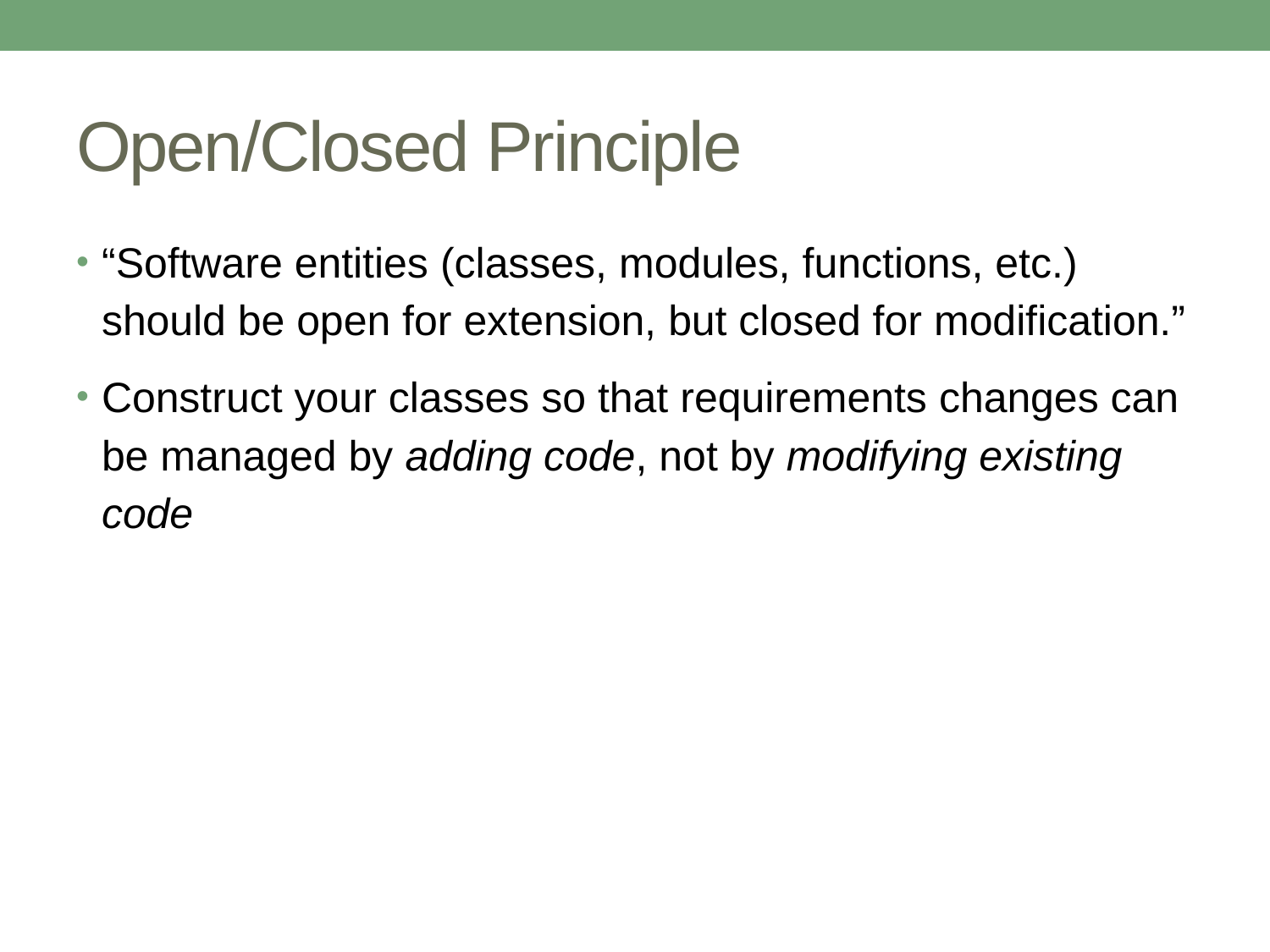

# Open/Closed Principle
“Software entities (classes, modules, functions, etc.) should be open for extension, but closed for modification.”
Construct your classes so that requirements changes can be managed by adding code, not by modifying existing code